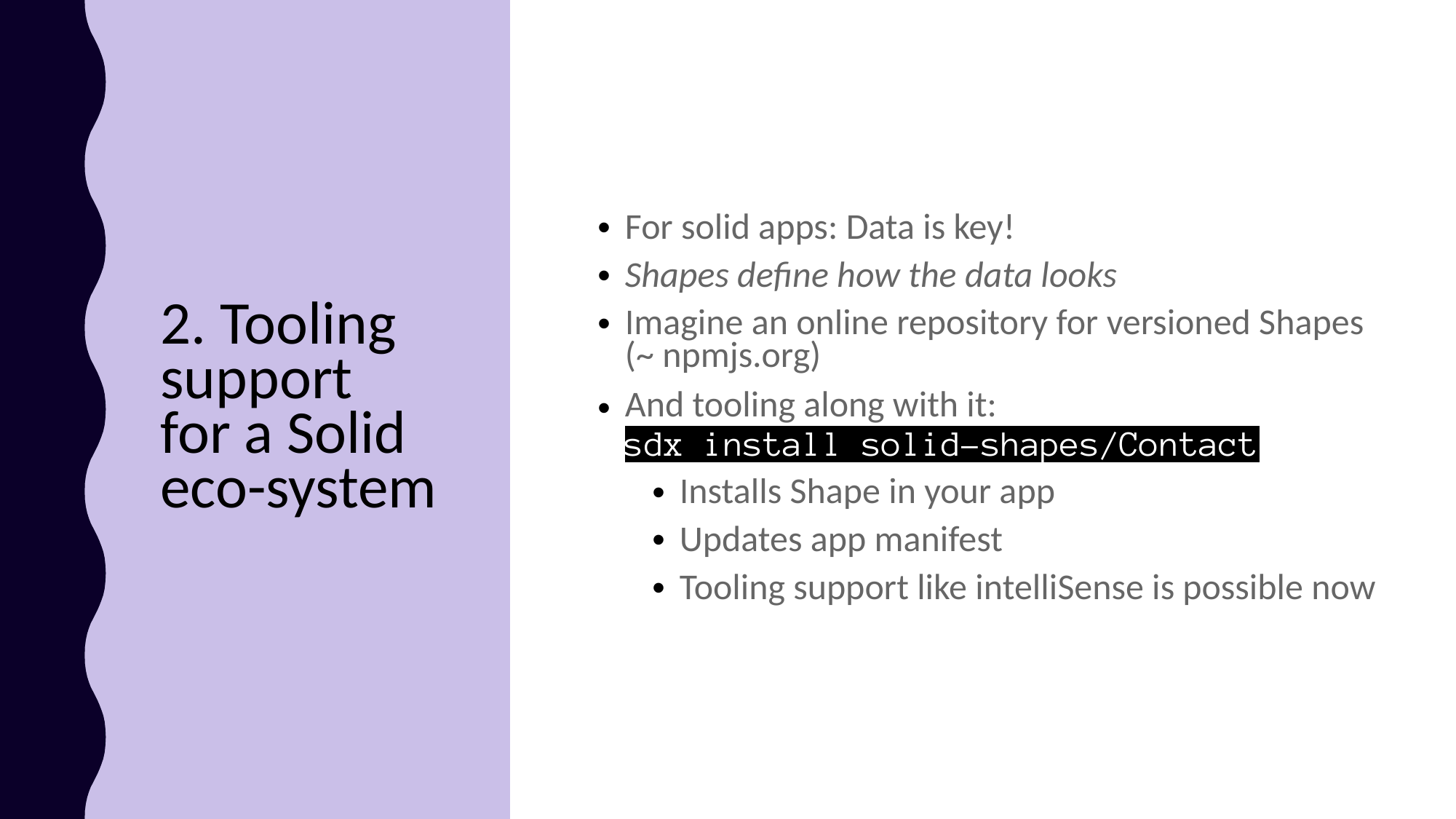

# 2. Tooling support for a Solid eco-system
For solid apps: Data is key!
Shapes define how the data looks
Imagine an online repository for versioned Shapes
(~ npmjs.org)
And tooling along with it:
sdx install solid-shapes/Contact
Installs Shape in your app
Updates app manifest
Tooling support like intelliSense is possible now